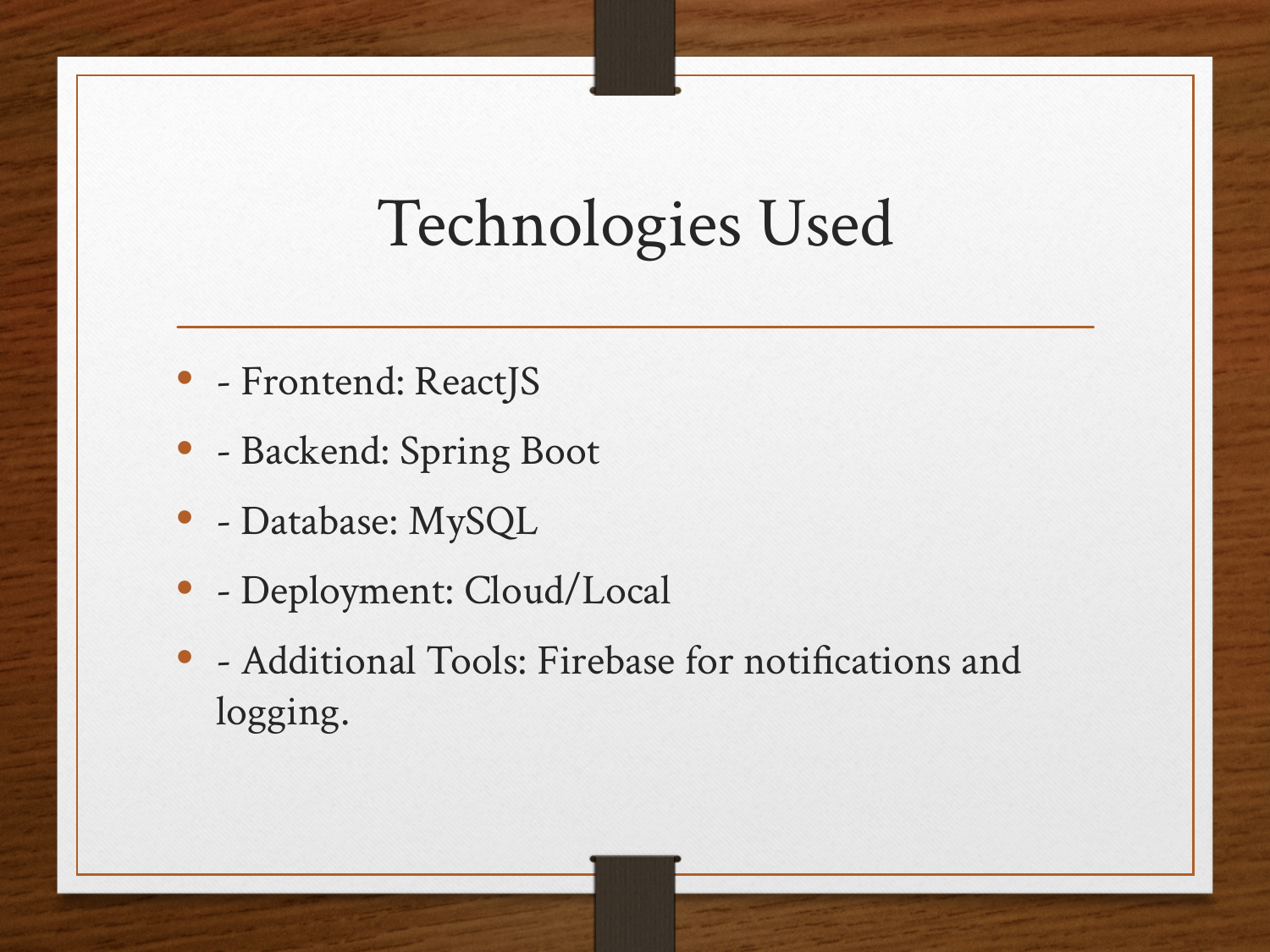

# Technologies Used
- Frontend: ReactJS
- Backend: Spring Boot
- Database: MySQL
- Deployment: Cloud/Local
- Additional Tools: Firebase for notifications and logging.